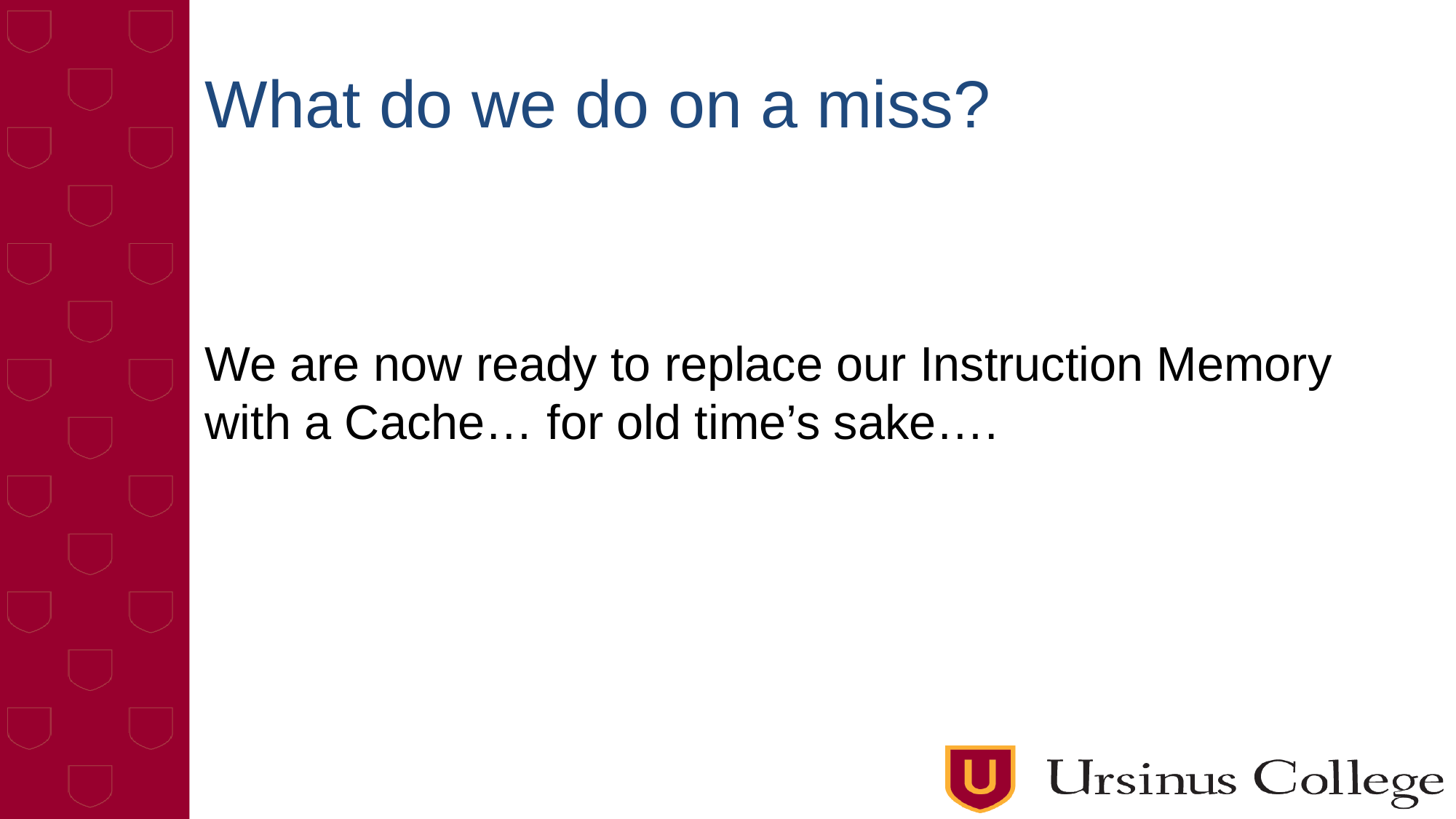

# What do we do on a miss?

We are now ready to replace our Instruction Memory with a Cache… for old time’s sake….